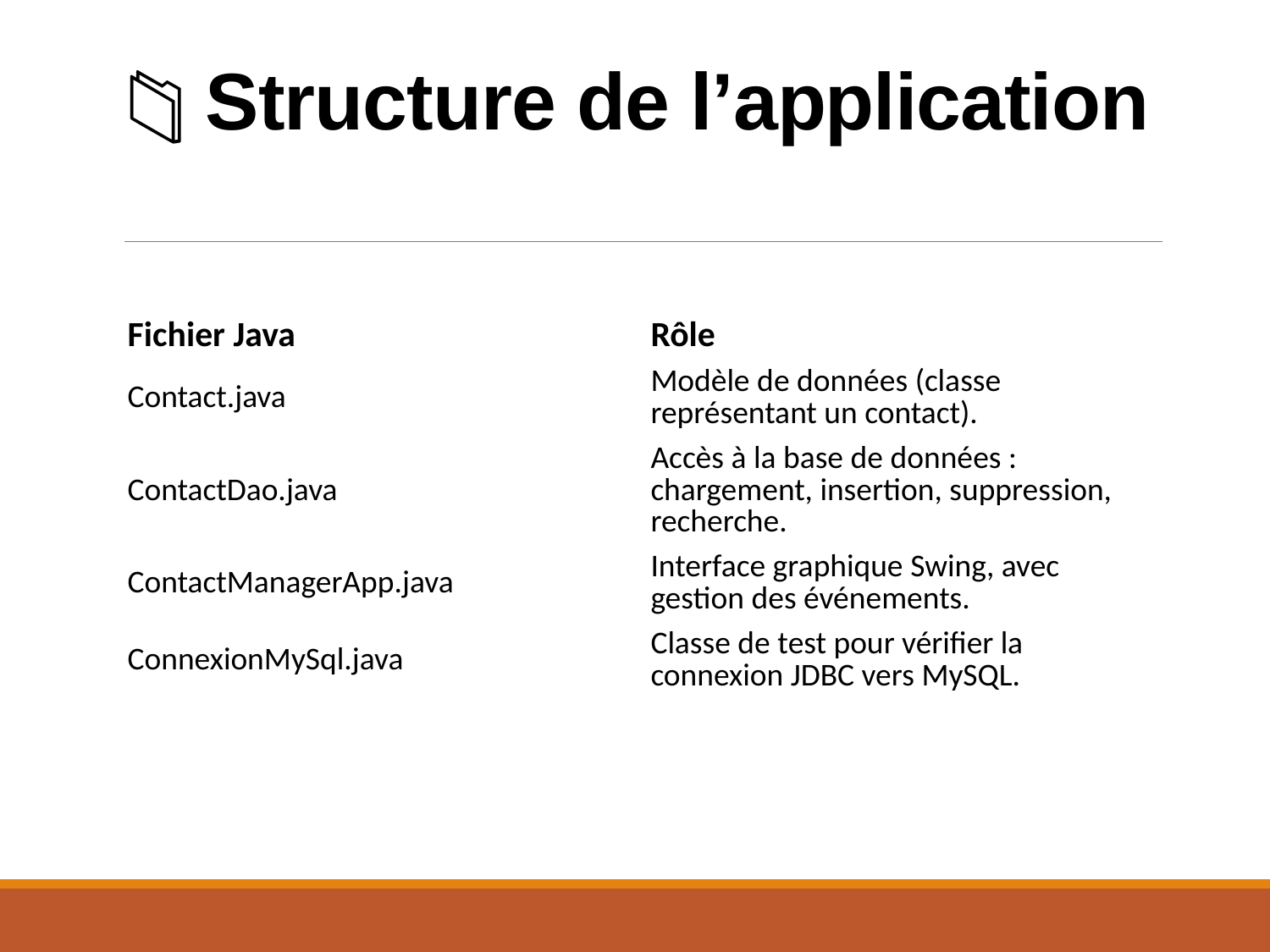

# 📁 Structure de l’application
| Fichier Java | Rôle |
| --- | --- |
| Contact.java | Modèle de données (classe représentant un contact). |
| ContactDao.java | Accès à la base de données : chargement, insertion, suppression, recherche. |
| ContactManagerApp.java | Interface graphique Swing, avec gestion des événements. |
| ConnexionMySql.java | Classe de test pour vérifier la connexion JDBC vers MySQL. |